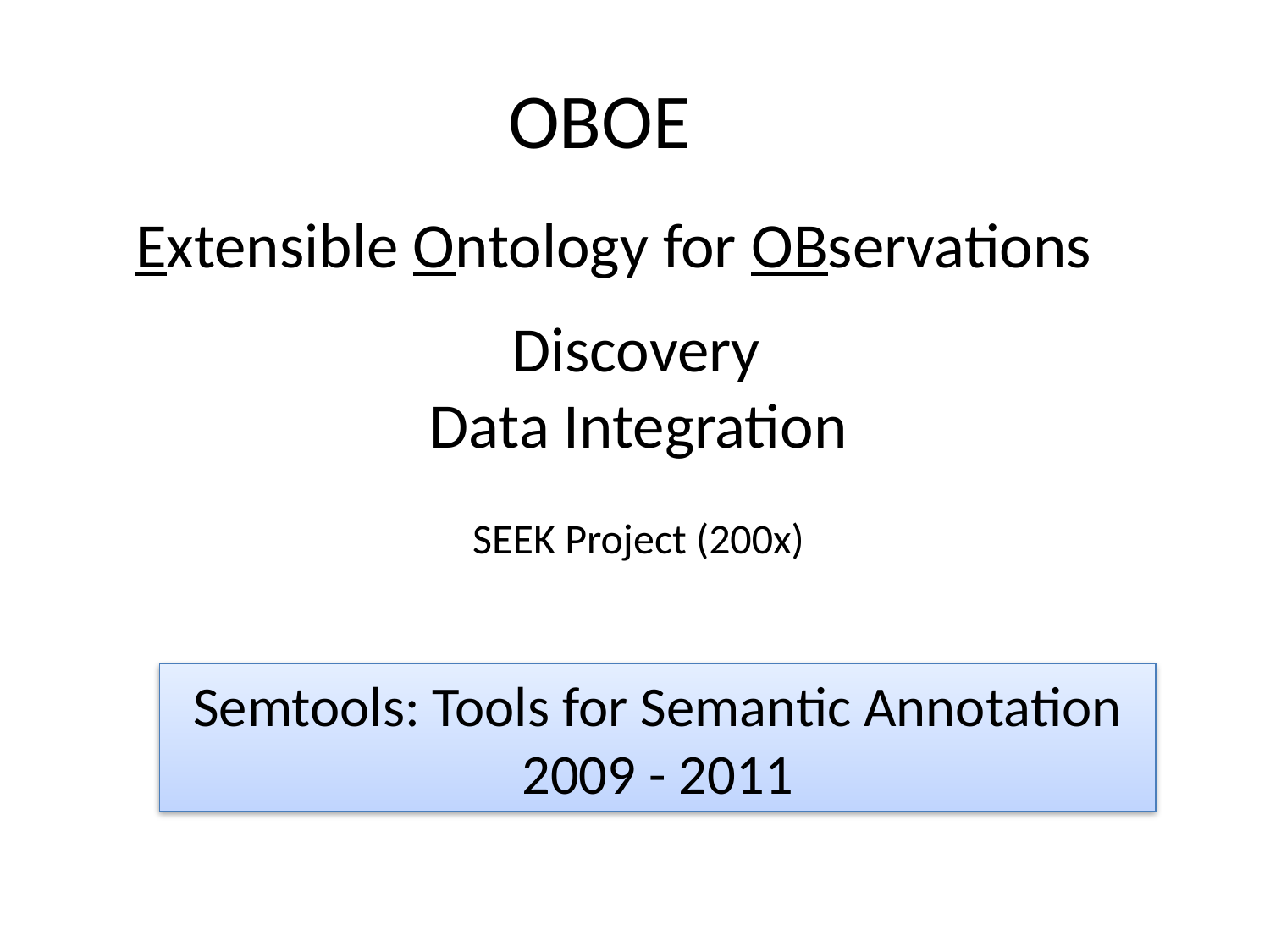

# OBOE
Extensible Ontology for OBservations
Discovery
Data Integration

SEEK Project (200x)
Semtools: Tools for Semantic Annotation
2009 - 2011